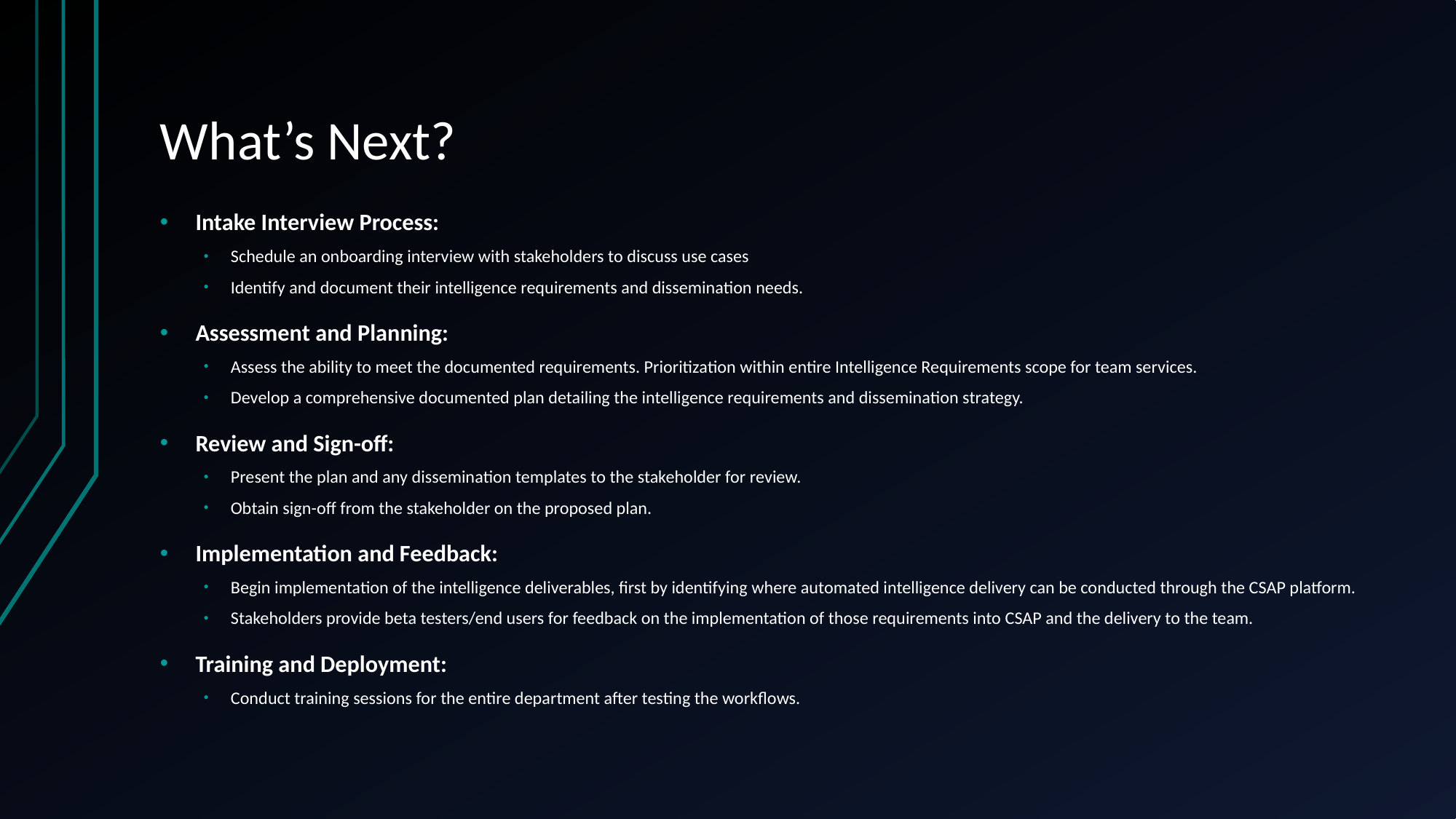

# What’s Next?
Intake Interview Process:
Schedule an onboarding interview with stakeholders to discuss use cases
Identify and document their intelligence requirements and dissemination needs.
Assessment and Planning:
Assess the ability to meet the documented requirements. Prioritization within entire Intelligence Requirements scope for team services.
Develop a comprehensive documented plan detailing the intelligence requirements and dissemination strategy.
Review and Sign-off:
Present the plan and any dissemination templates to the stakeholder for review.
Obtain sign-off from the stakeholder on the proposed plan.
Implementation and Feedback:
Begin implementation of the intelligence deliverables, first by identifying where automated intelligence delivery can be conducted through the CSAP platform.
Stakeholders provide beta testers/end users for feedback on the implementation of those requirements into CSAP and the delivery to the team.
Training and Deployment:
Conduct training sessions for the entire department after testing the workflows.